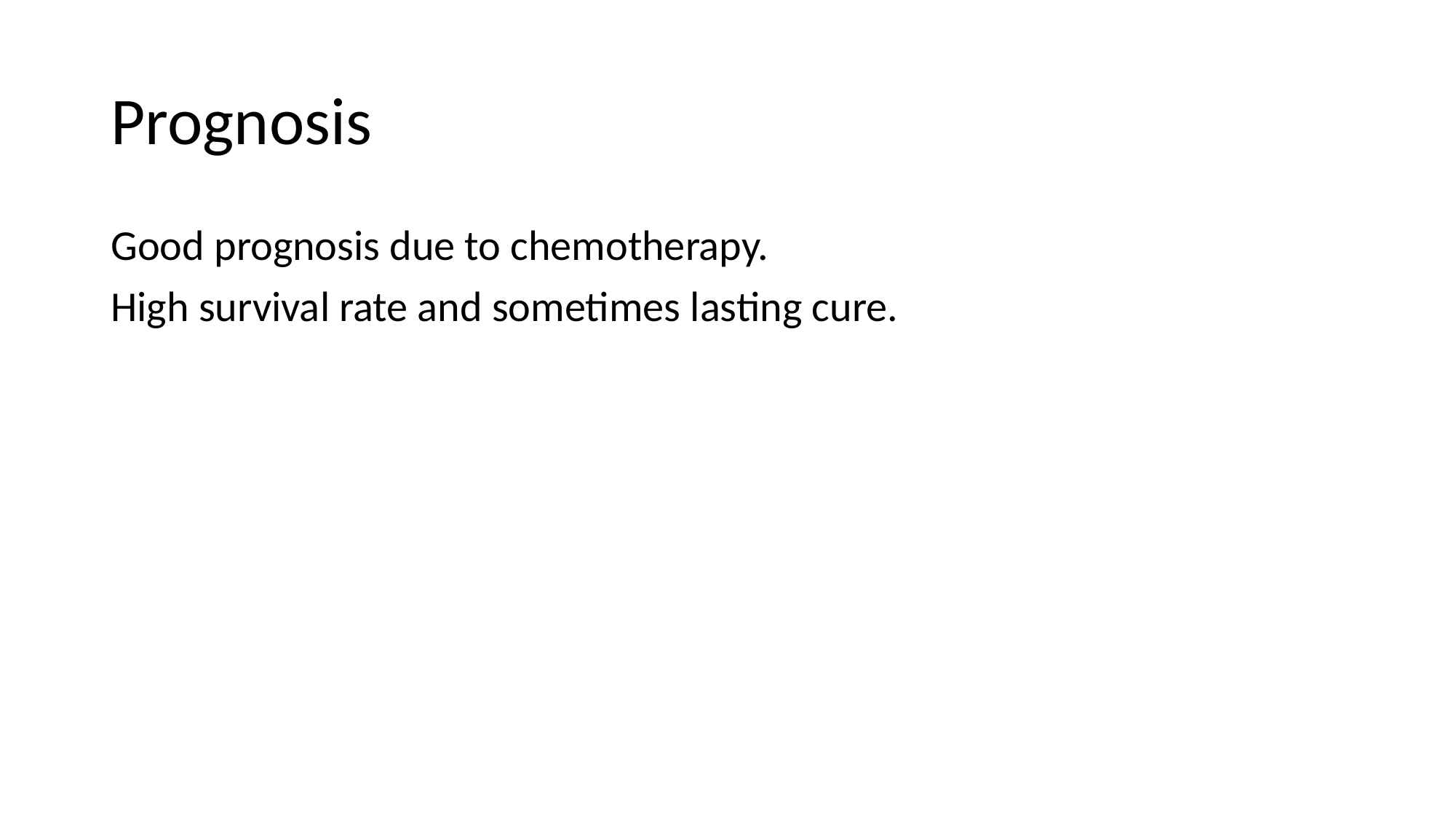

# Prognosis
Good prognosis due to chemotherapy.
High survival rate and sometimes lasting cure.